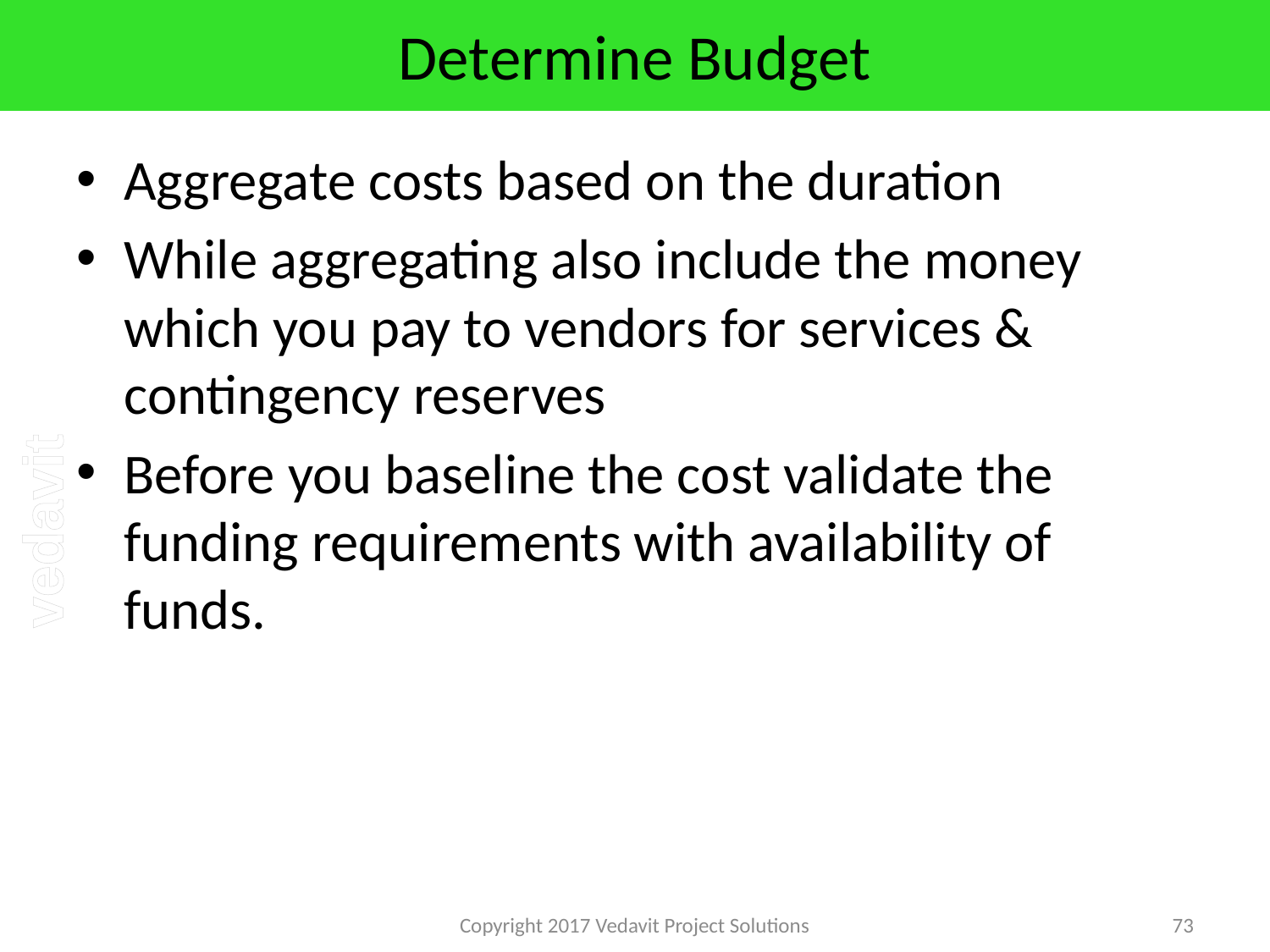

# Determine Budget
Aggregate costs based on the duration
While aggregating also include the money which you pay to vendors for services & contingency reserves
Before you baseline the cost validate the funding requirements with availability of funds.
Copyright 2017 Vedavit Project Solutions
73